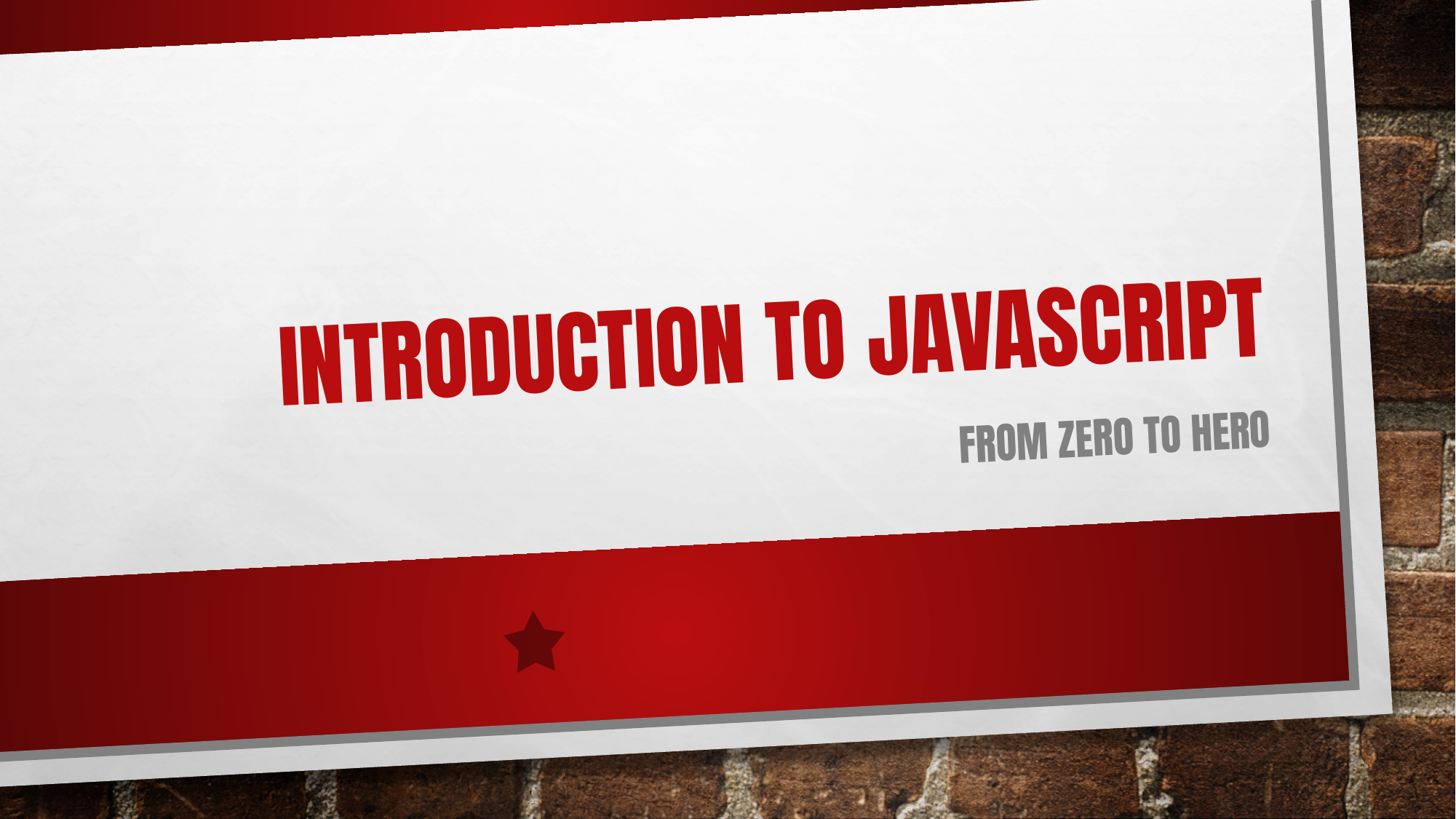

# Introduction to javascript
from zero to hero